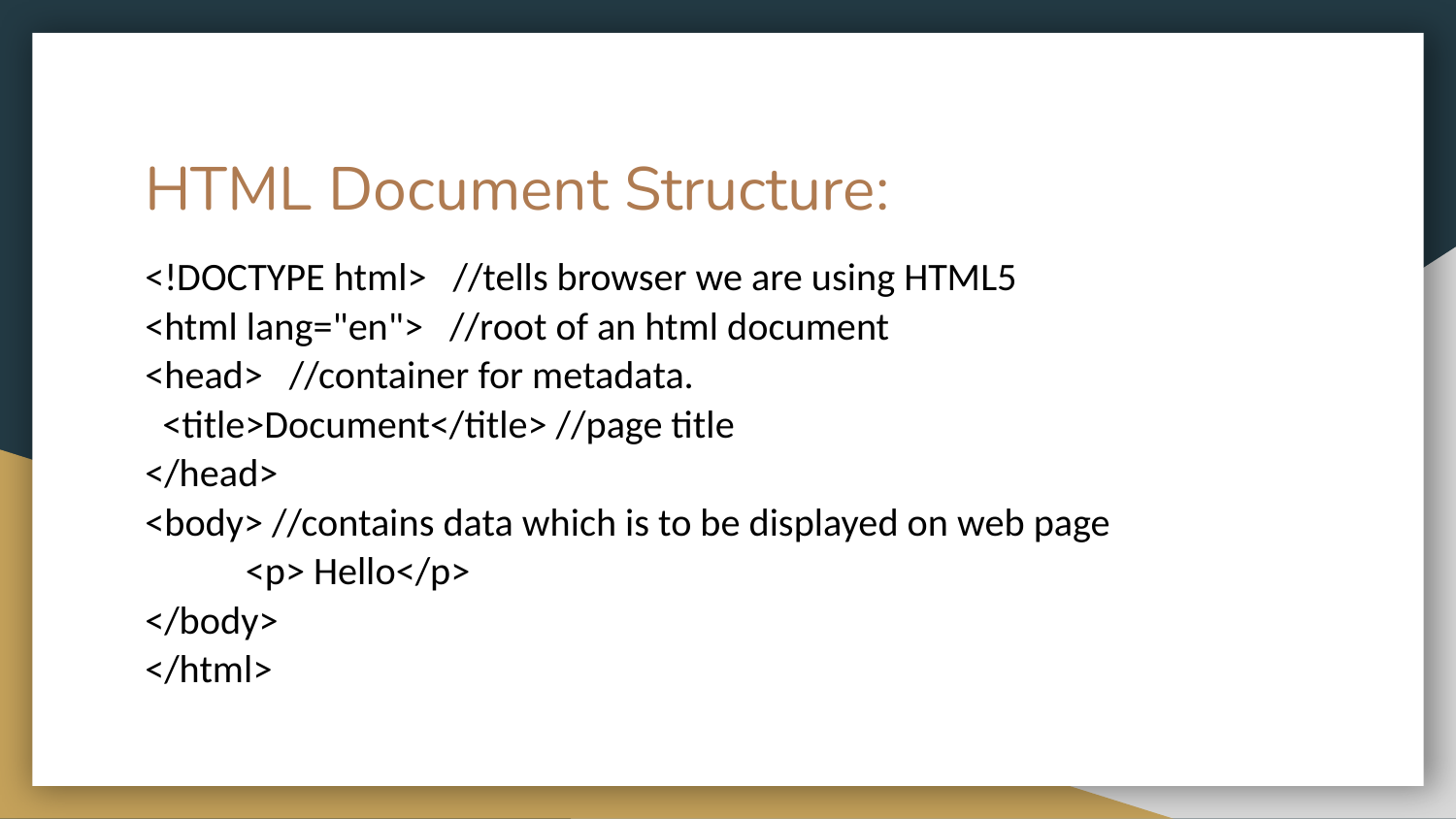

# HTML Document Structure:
<!DOCTYPE html>   //tells browser we are using HTML5
<html lang="en">   //root of an html document
<head>   //container for metadata.
  <title>Document</title> //page title
</head>
<body> //contains data which is to be displayed on web page
	<p> Hello</p>
</body>
</html>